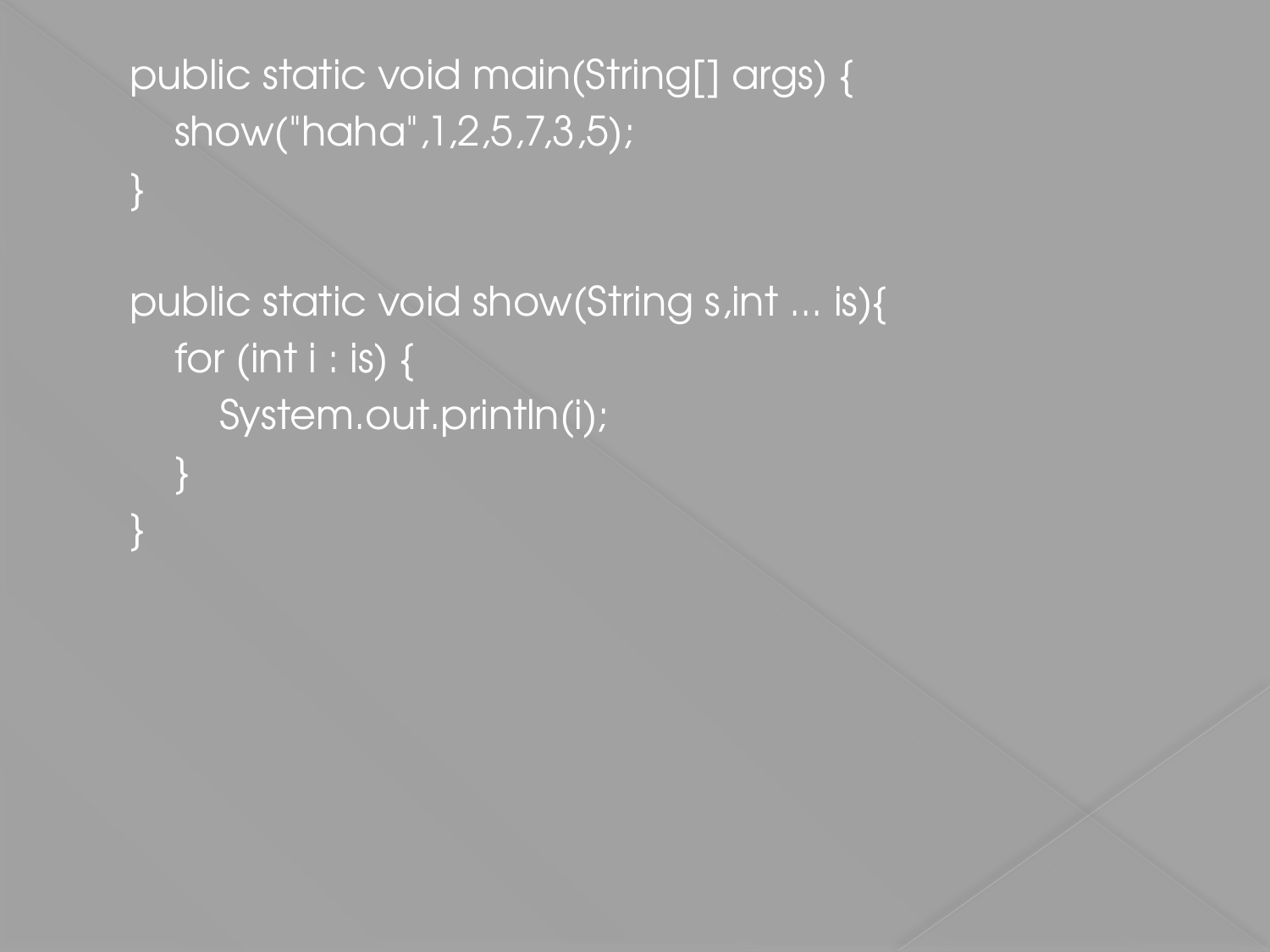

public static void main(String[] args) {
        show("haha",1,2,5,7,3,5);
    }

    public static void show(String s,int ... is){
        for (int i : is) {
            System.out.println(i);
        }
    }